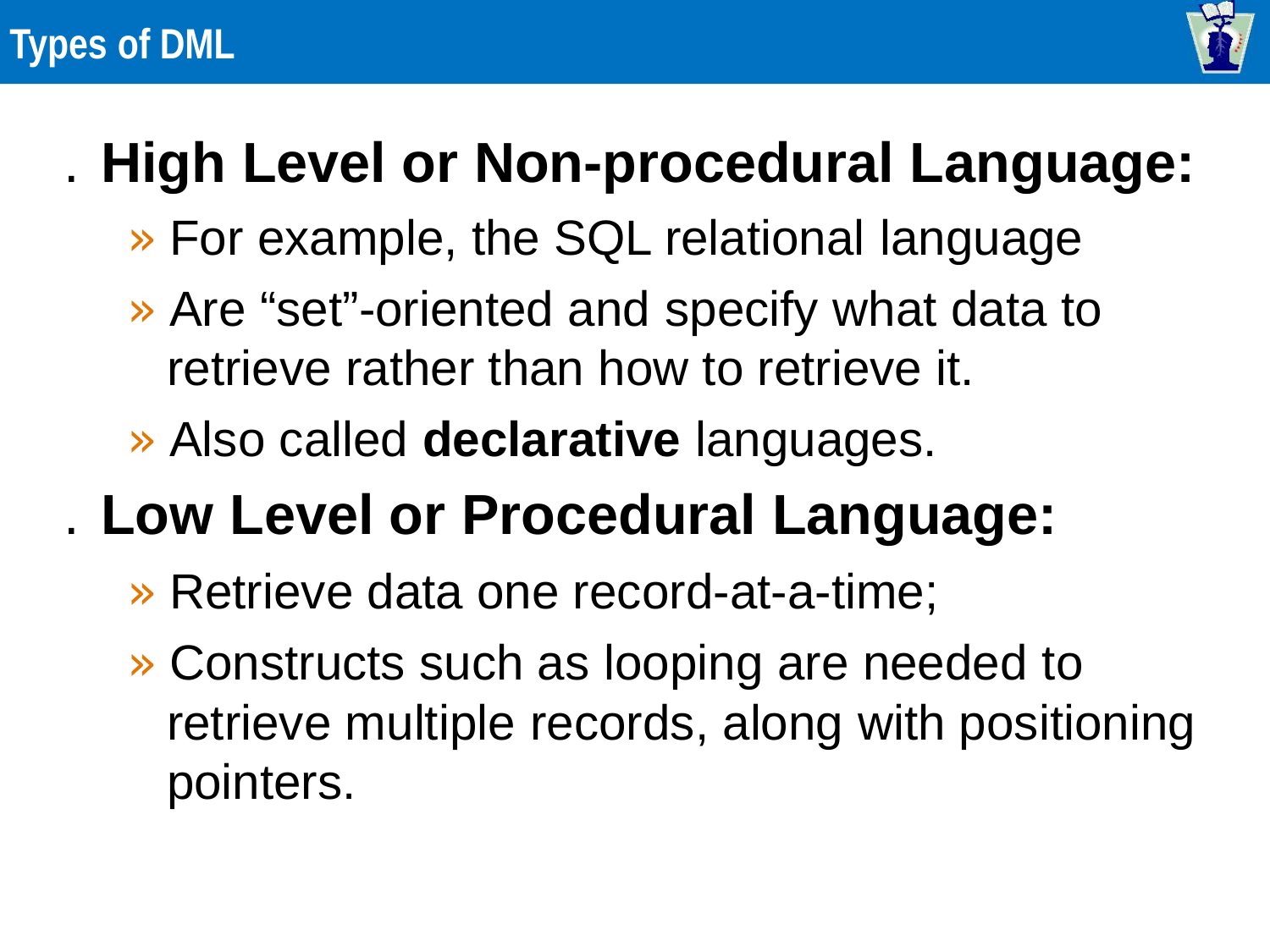

Types of DML
. High Level or Non-procedural Language:
» For example, the SQL relational language
» Are “set”-oriented and specify what data to
retrieve rather than how to retrieve it.
» Also called declarative languages.
. Low Level or Procedural Language:
» Retrieve data one record-at-a-time;
» Constructs such as looping are needed to
retrieve multiple records, along with positioning
pointers.